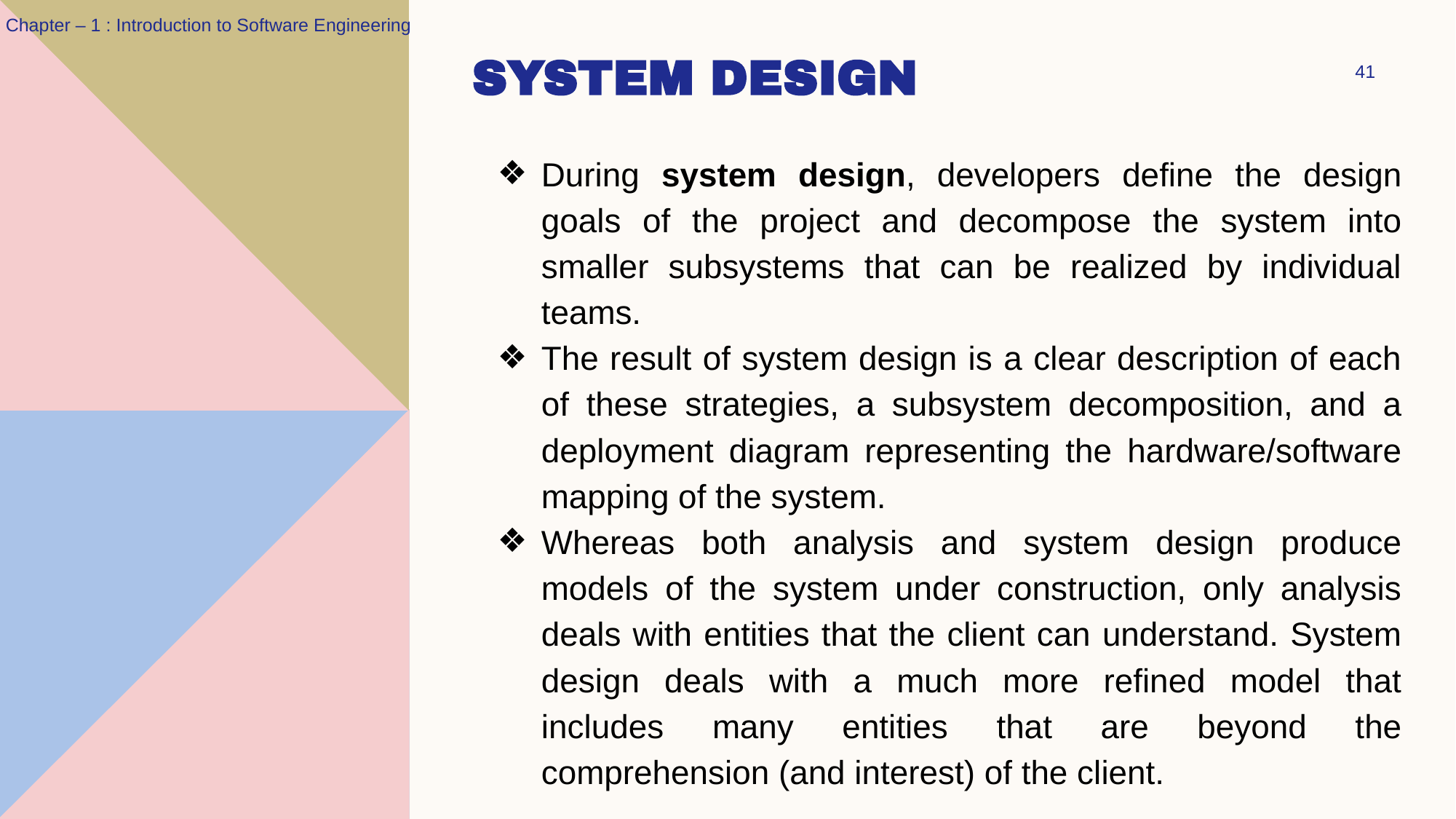

Chapter – 1 : Introduction to Software Engineering
# SYSTEM DESIGN

41
During system design, developers define the design goals of the project and decompose the system into smaller subsystems that can be realized by individual teams.
The result of system design is a clear description of each of these strategies, a subsystem decomposition, and a deployment diagram representing the hardware/software mapping of the system.
Whereas both analysis and system design produce models of the system under construction, only analysis deals with entities that the client can understand. System design deals with a much more refined model that includes many entities that are beyond the comprehension (and interest) of the client.